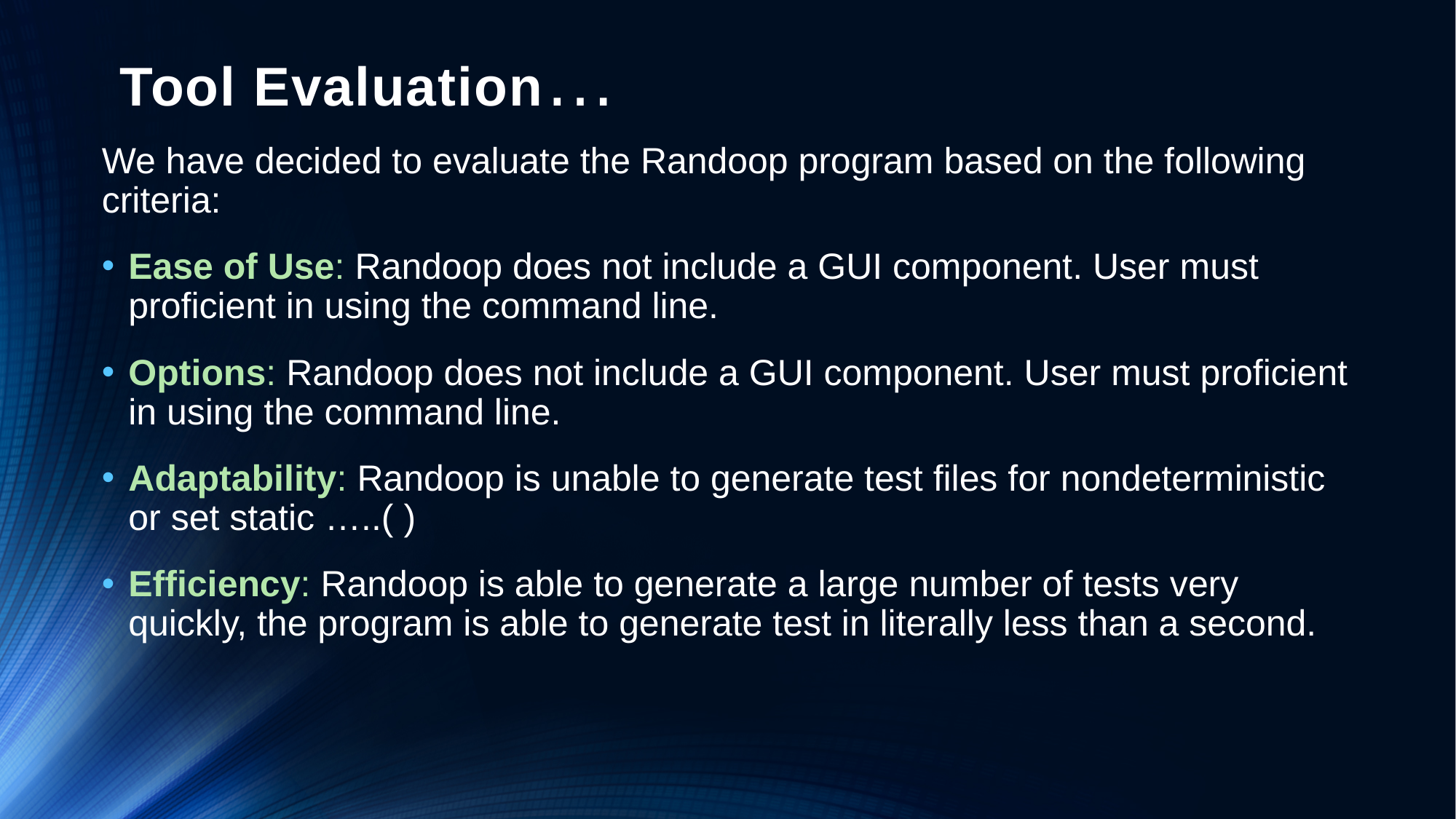

# Tool Evaluation…
We have decided to evaluate the Randoop program based on the following criteria:
Ease of Use: Randoop does not include a GUI component. User must proficient in using the command line.
Options: Randoop does not include a GUI component. User must proficient in using the command line.
Adaptability: Randoop is unable to generate test files for nondeterministic or set static …..( )
Efficiency: Randoop is able to generate a large number of tests very quickly, the program is able to generate test in literally less than a second.